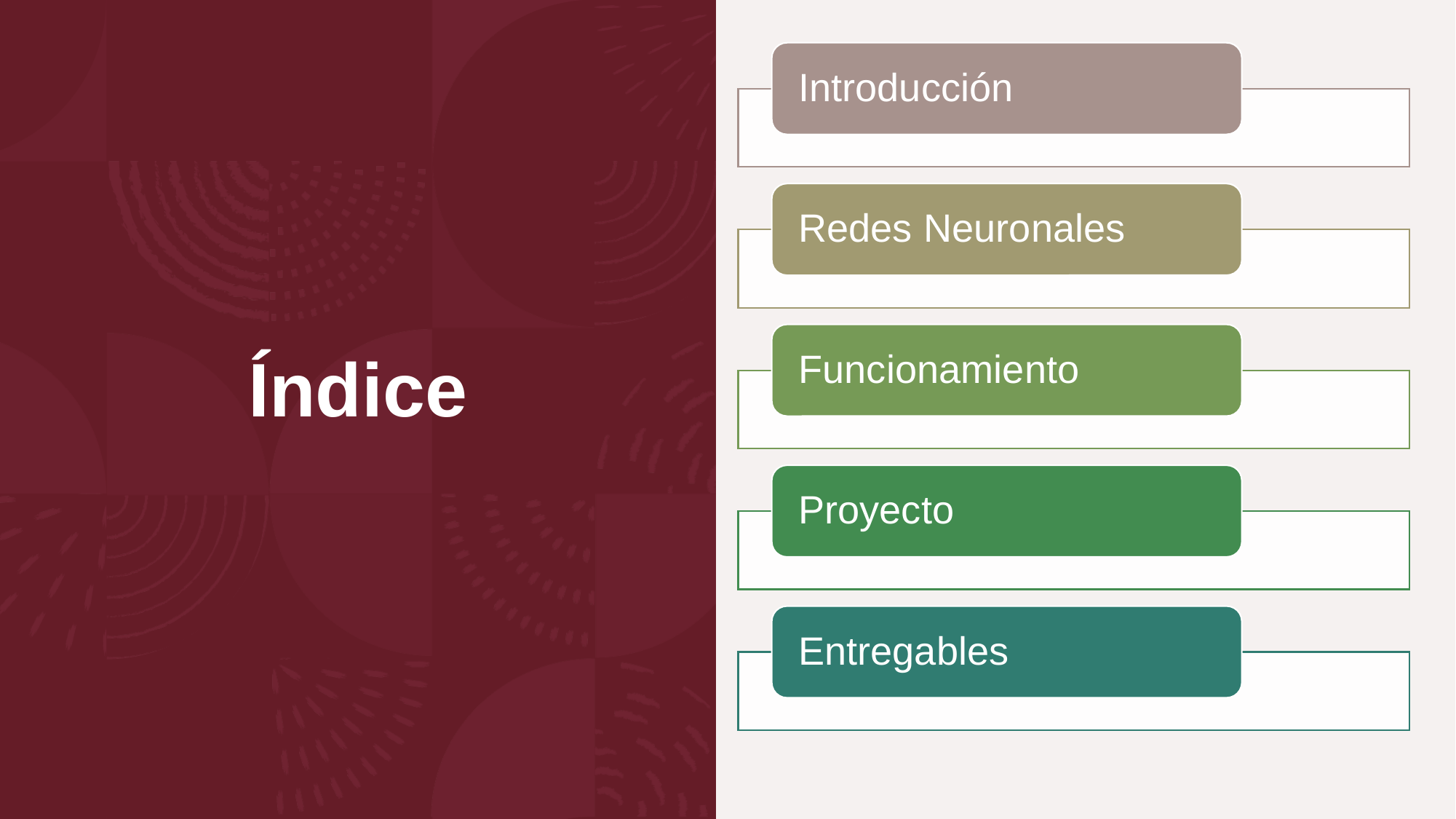

Introducción
Redes Neuronales
Funcionamiento
Proyecto
Entregables
# Índice